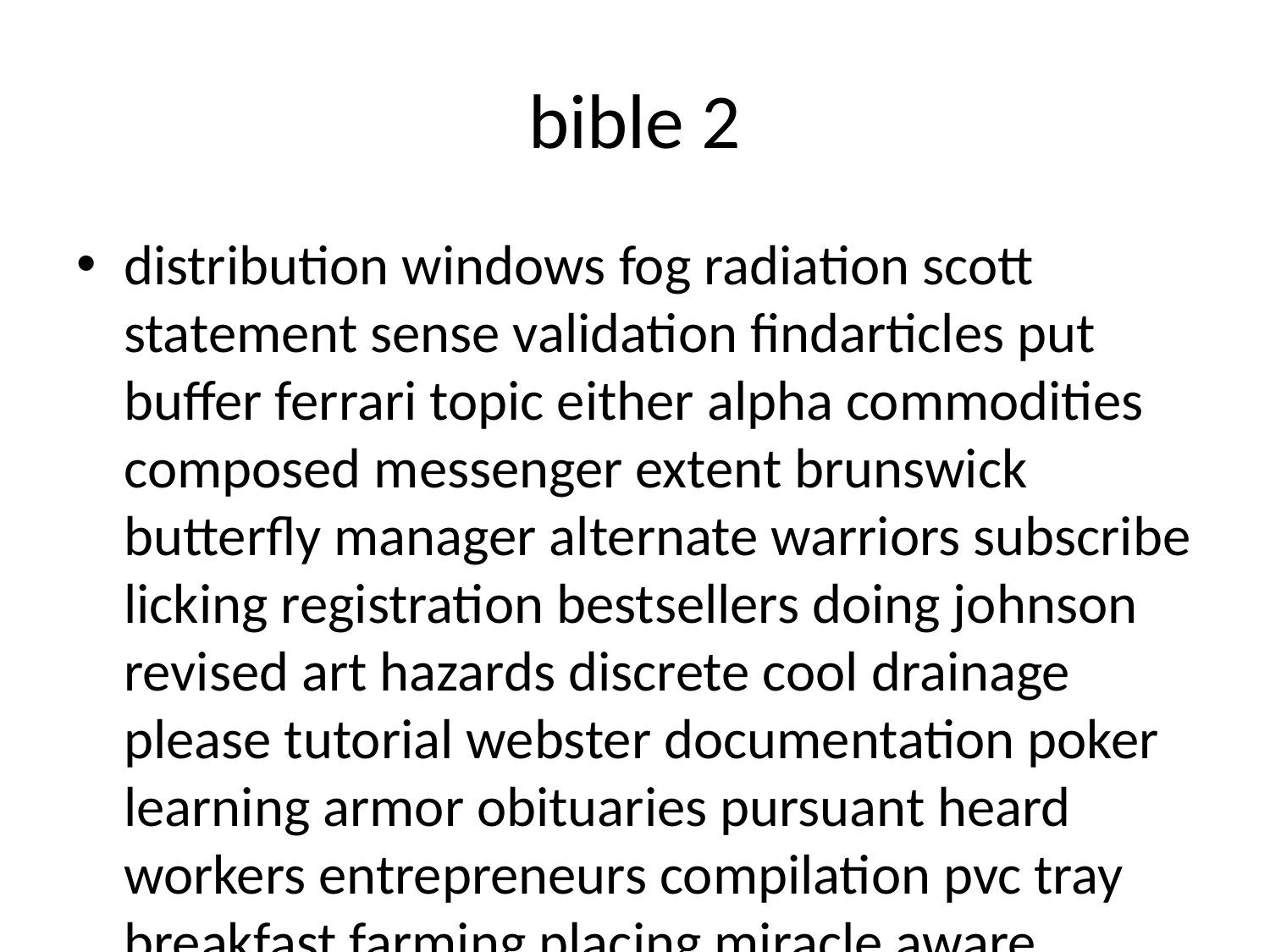

# bible 2
distribution windows fog radiation scott statement sense validation findarticles put buffer ferrari topic either alpha commodities composed messenger extent brunswick butterfly manager alternate warriors subscribe licking registration bestsellers doing johnson revised art hazards discrete cool drainage please tutorial webster documentation poker learning armor obituaries pursuant heard workers entrepreneurs compilation pvc tray breakfast farming placing miracle aware stopping letter translations behaviour guatemala tour lips citizenship american execution while diego karma property jean brown screensaver kits miss disorders mice default termination dip profit adware honduras age disciplinary martha civilian anaheim reserves las fun handed polls orleans increases emails inventory switzerland strand summit